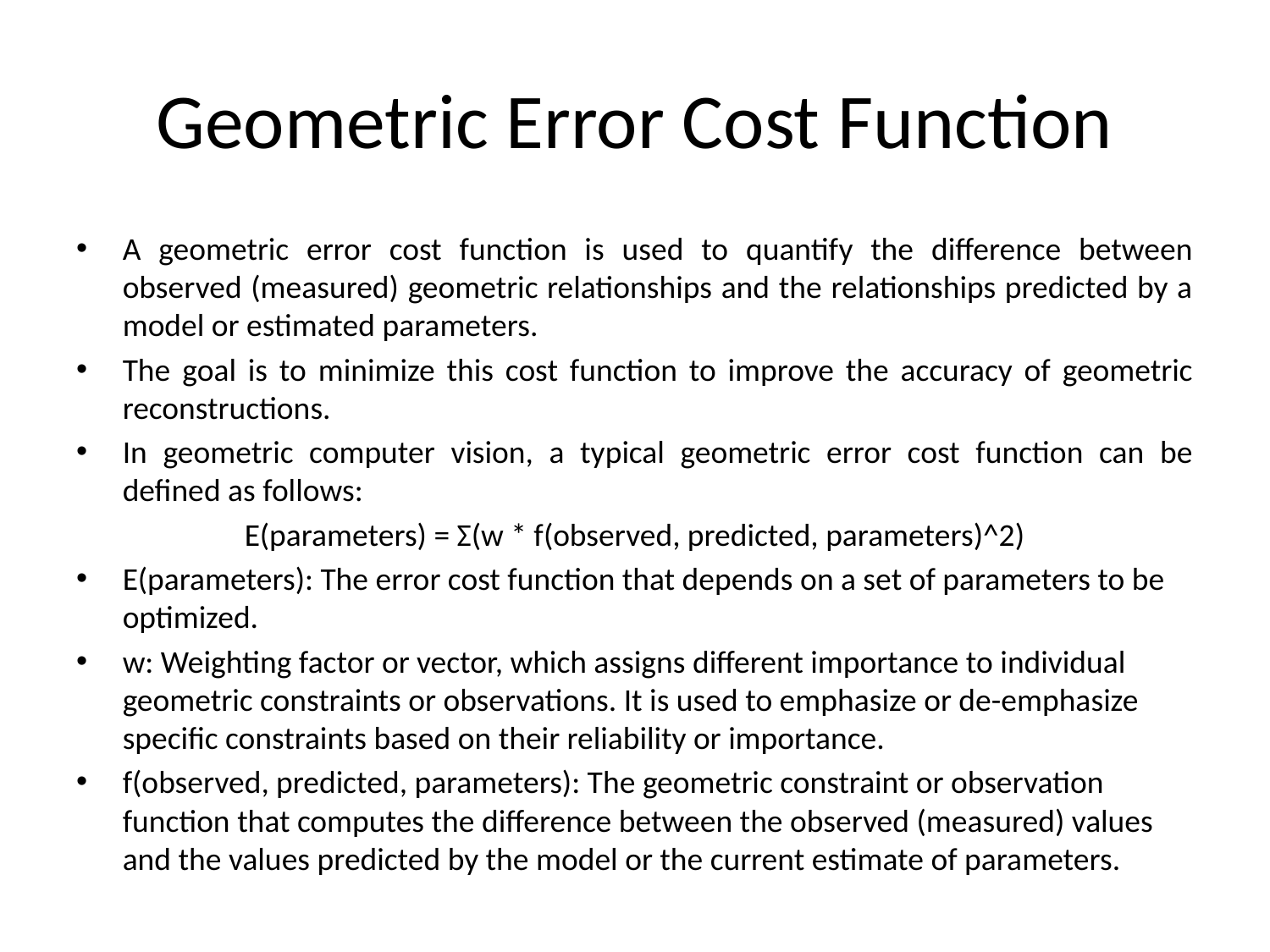

# Geometric Error Cost Function
A geometric error cost function is used to quantify the difference between observed (measured) geometric relationships and the relationships predicted by a model or estimated parameters.
The goal is to minimize this cost function to improve the accuracy of geometric reconstructions.
In geometric computer vision, a typical geometric error cost function can be defined as follows:
E(parameters) = Σ(w * f(observed, predicted, parameters)^2)
E(parameters): The error cost function that depends on a set of parameters to be optimized.
w: Weighting factor or vector, which assigns different importance to individual geometric constraints or observations. It is used to emphasize or de-emphasize specific constraints based on their reliability or importance.
f(observed, predicted, parameters): The geometric constraint or observation function that computes the difference between the observed (measured) values and the values predicted by the model or the current estimate of parameters.